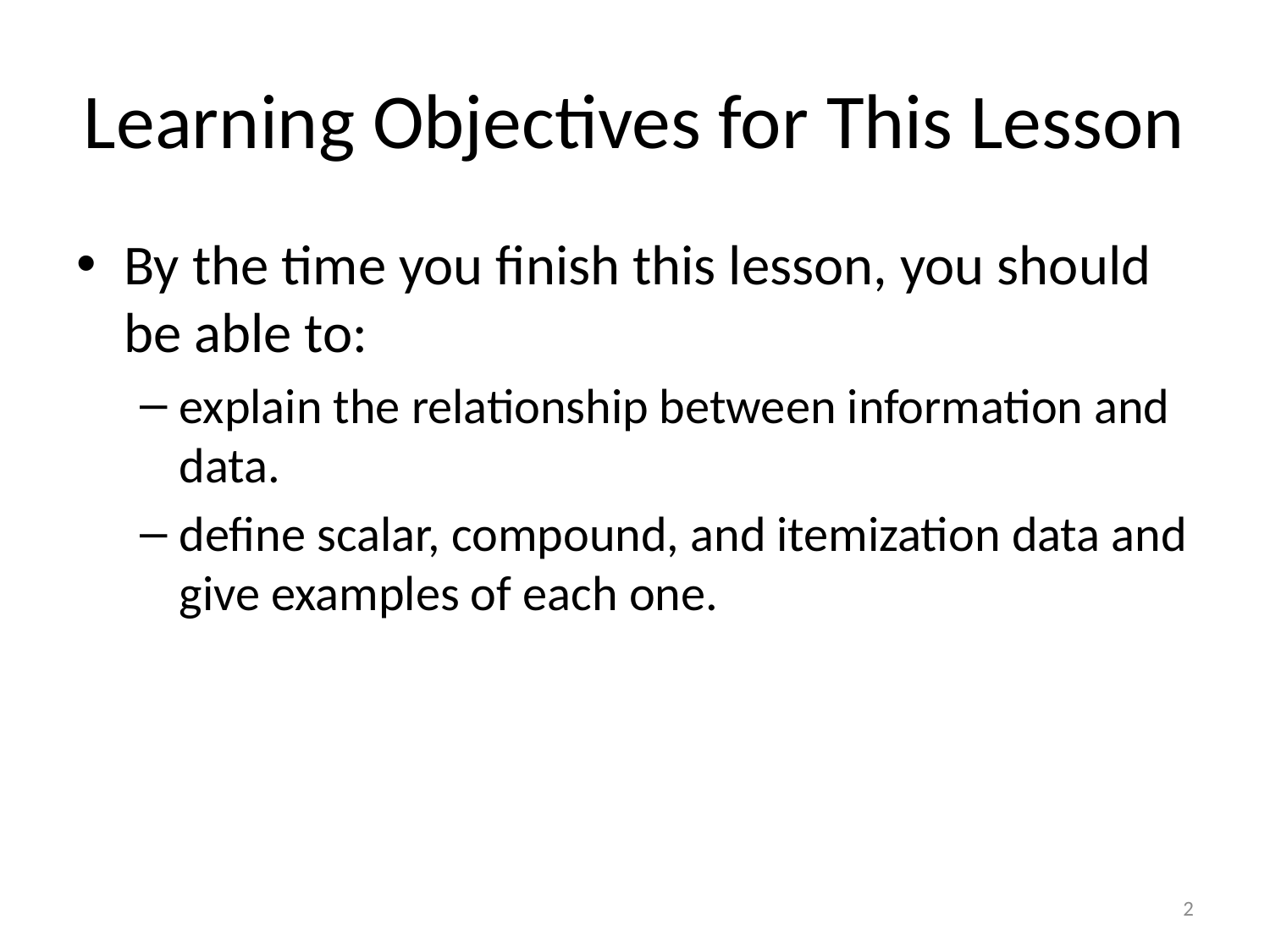

# Learning Objectives for This Lesson
By the time you finish this lesson, you should be able to:
explain the relationship between information and data.
define scalar, compound, and itemization data and give examples of each one.
2